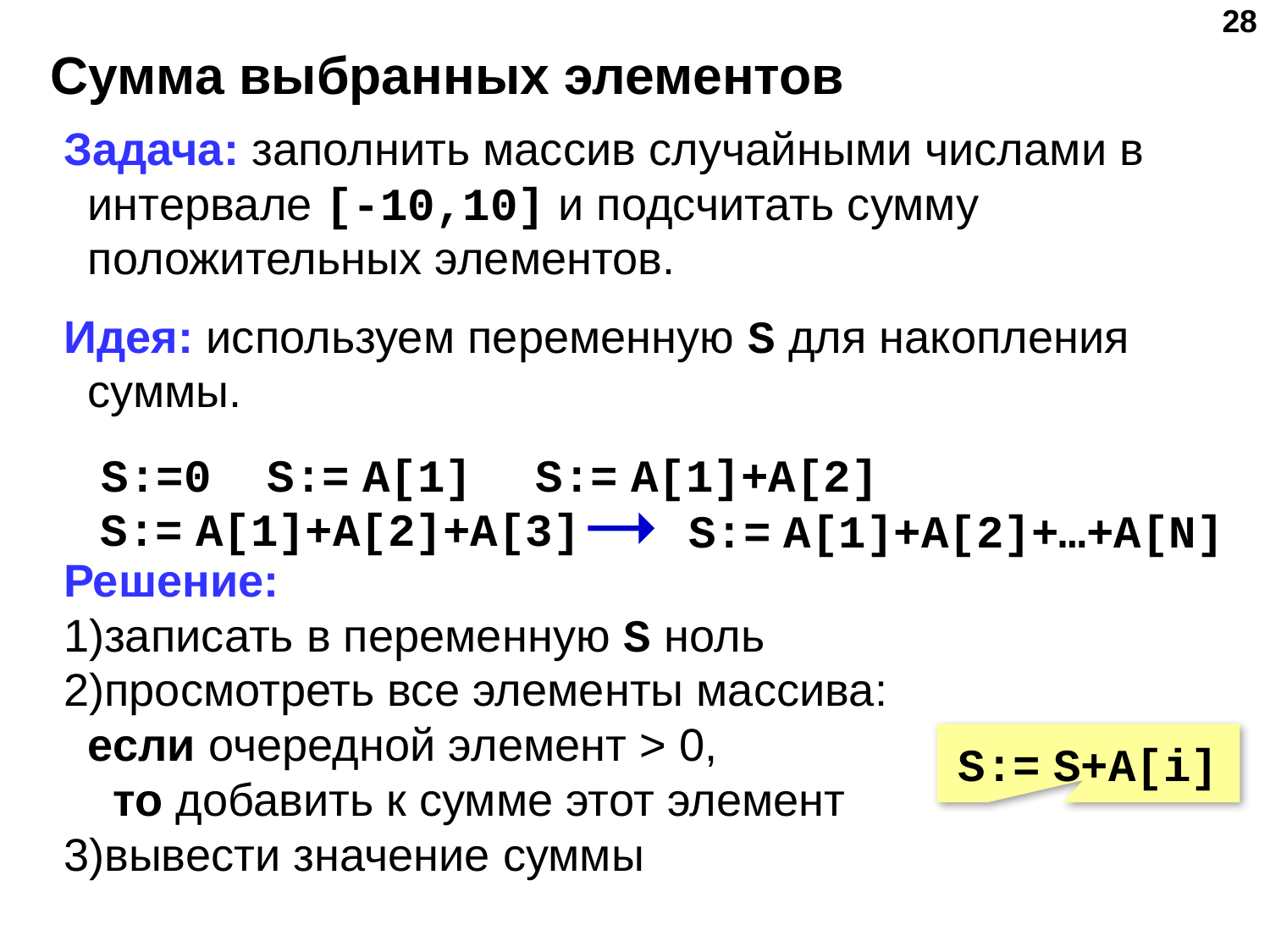

28
# Сумма выбранных элементов
Задача: заполнить массив случайными числами в интервале [-10,10] и подсчитать сумму положительных элементов.
Идея: используем переменную S для накопления суммы.

Решение:
записать в переменную S ноль
просмотреть все элементы массива:
если очередной элемент > 0,
  то добавить к сумме этот элемент
вывести значение суммы
S:=0
S:= A[1]
S:= A[1]+A[2]
S:= A[1]+A[2]+A[3]
S:= A[1]+A[2]+…+A[N]

S:= S+A[i]